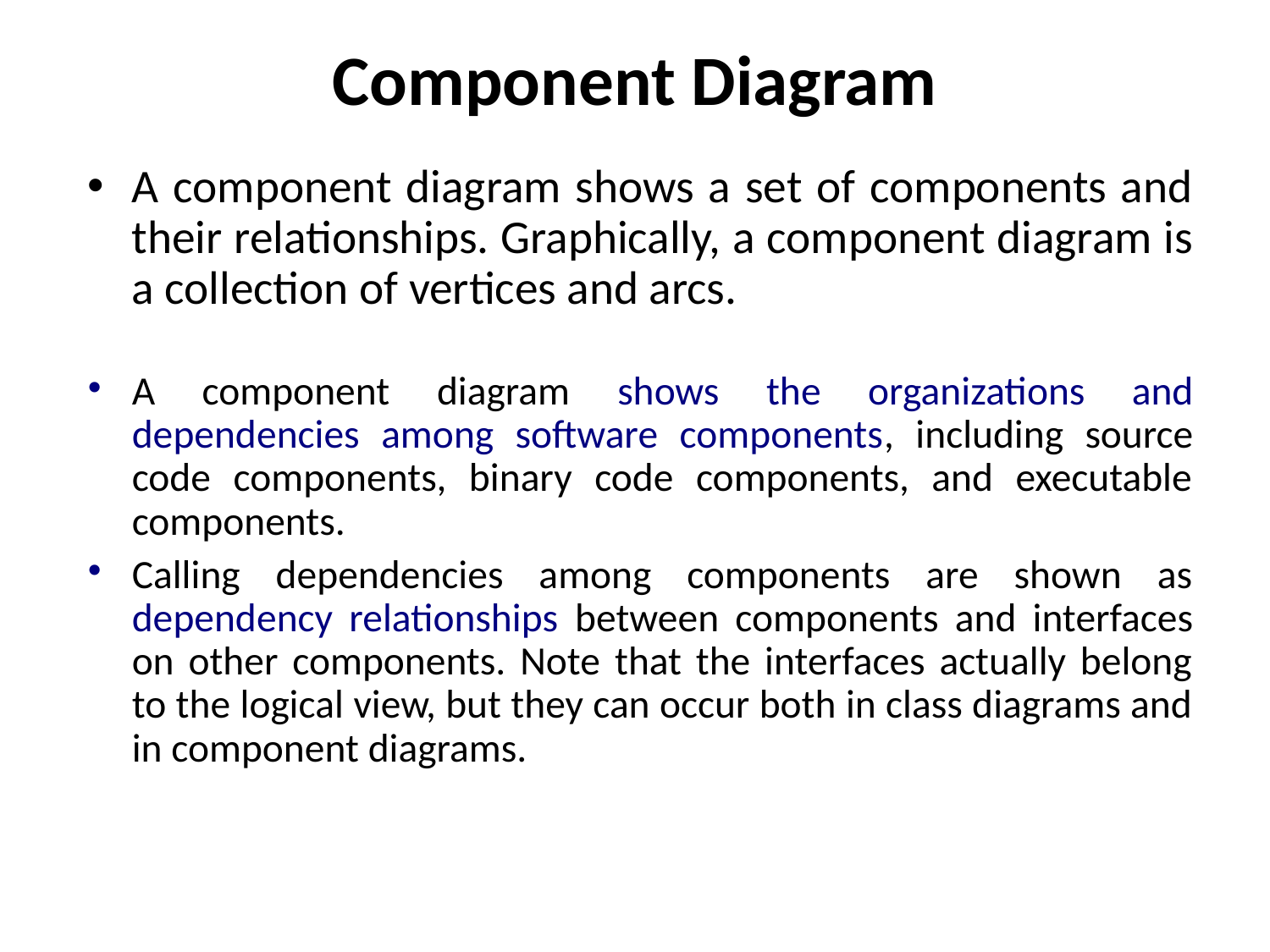

# Component Diagram

A component diagram shows a set of components and their relationships. Graphically, a component diagram is a collection of vertices and arcs.

A component diagram shows the organizations and dependencies among software components, including source code components, binary code components, and executable components.
Calling dependencies among components are shown as dependency relationships between components and interfaces on other components. Note that the interfaces actually belong to the logical view, but they can occur both in class diagrams and in component diagrams.